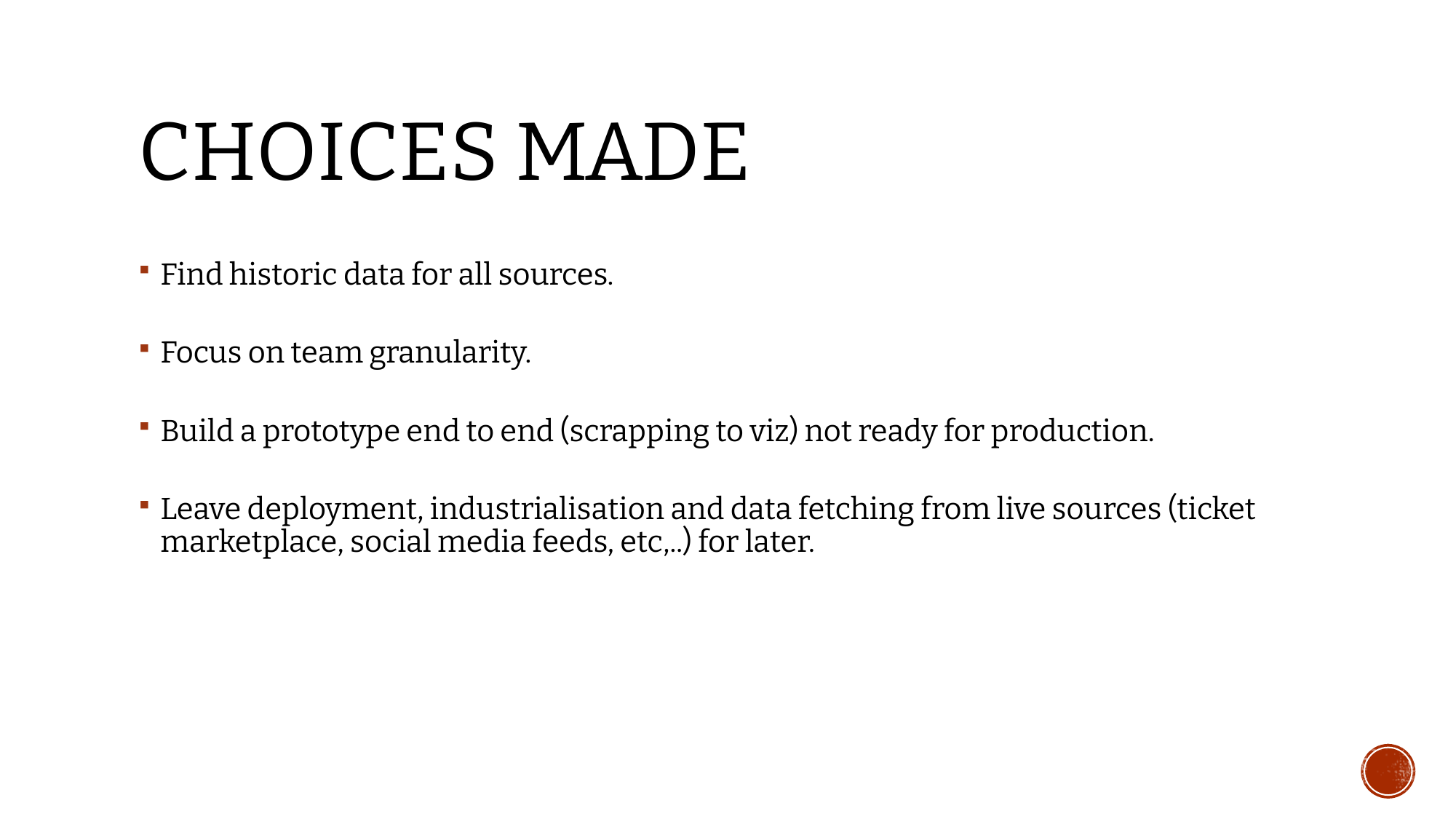

# Choices MAde
Find historic data for all sources.
Focus on team granularity.
Build a prototype end to end (scrapping to viz) not ready for production.
Leave deployment, industrialisation and data fetching from live sources (ticket marketplace, social media feeds, etc,..) for later.